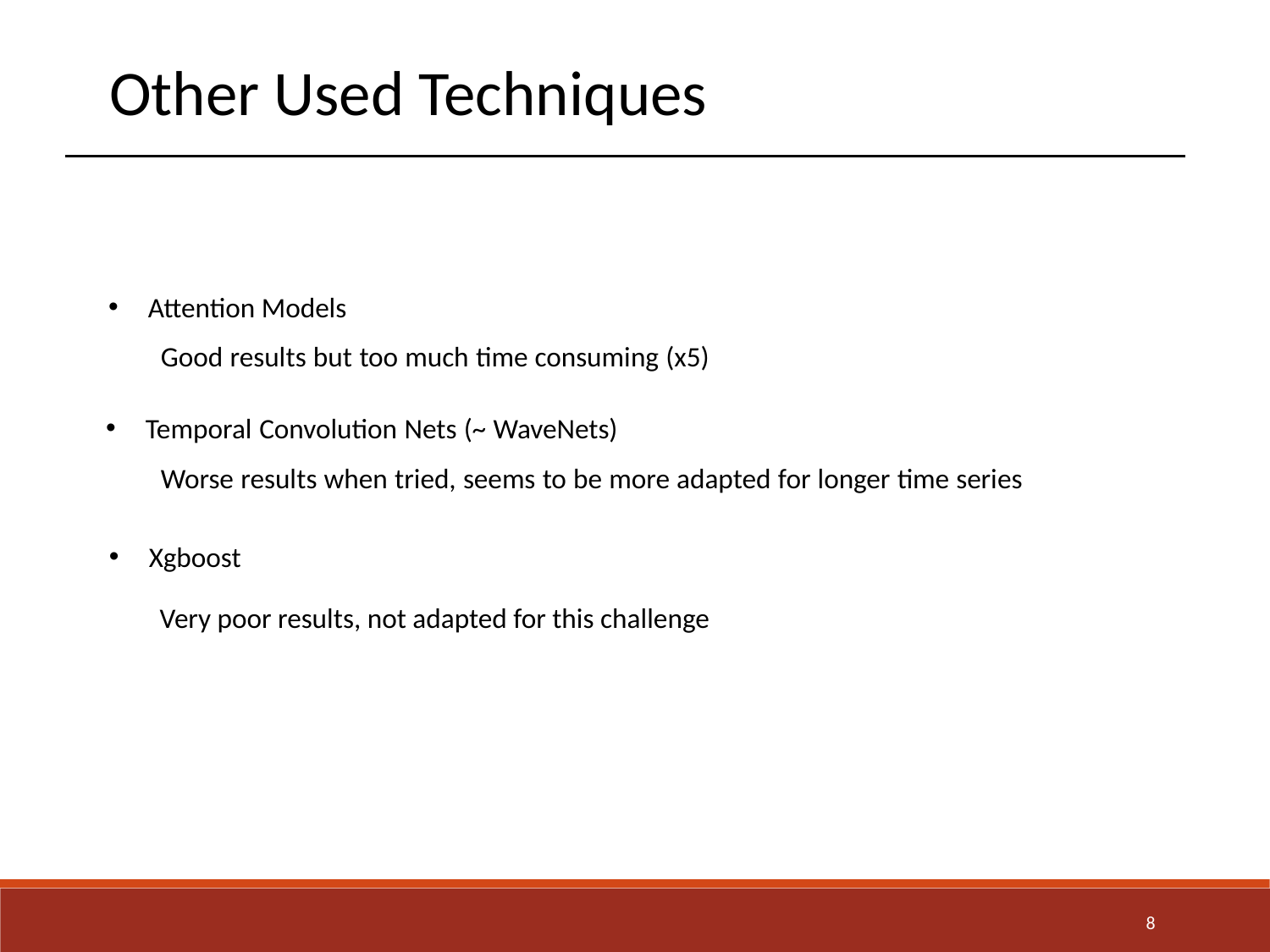

Other Used Techniques
Attention Models
Good results but too much time consuming (x5)
Temporal Convolution Nets (~ WaveNets)
Worse results when tried, seems to be more adapted for longer time series
Xgboost
Very poor results, not adapted for this challenge
8